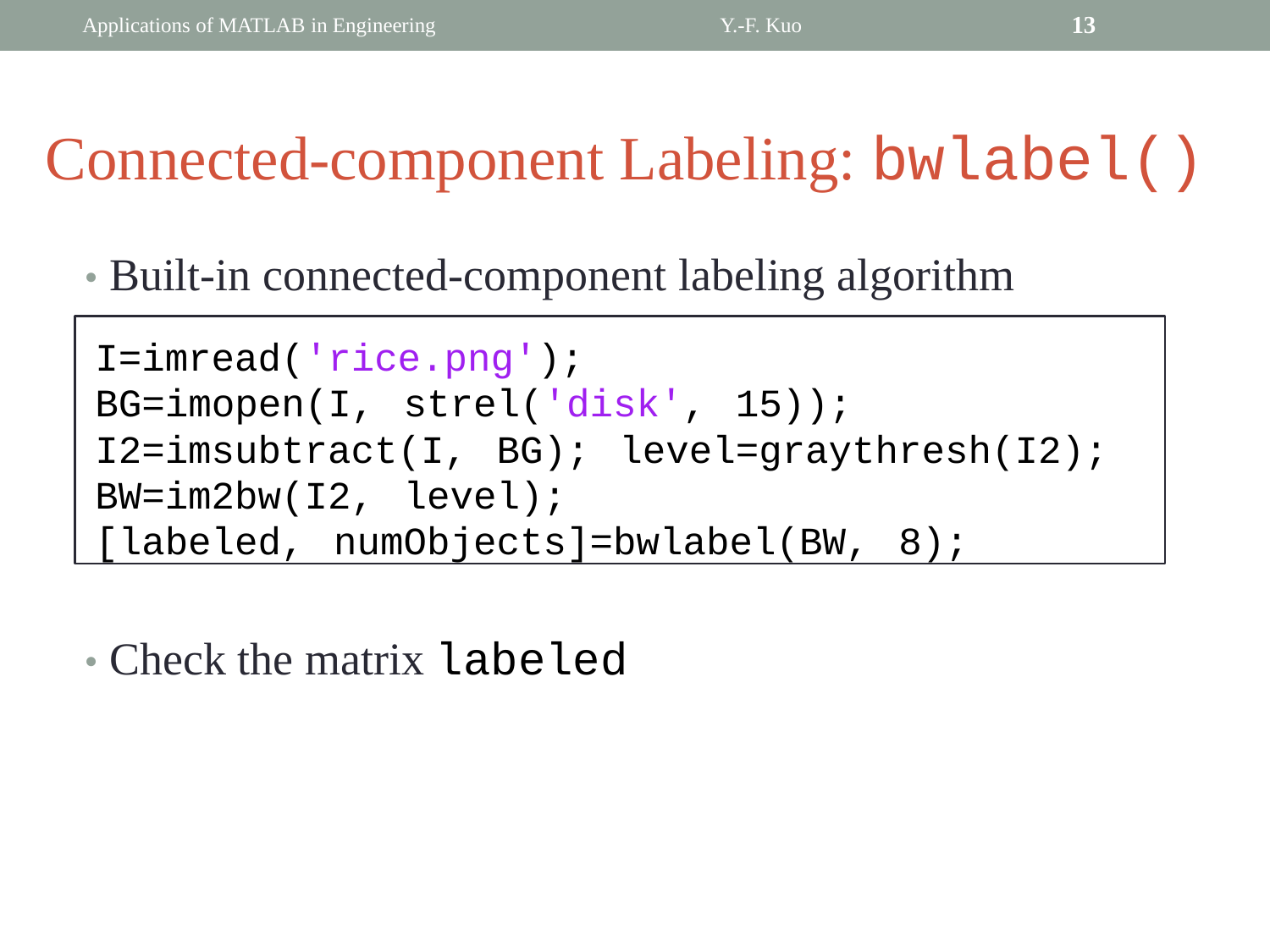

Applications of MATLAB in Engineering
Y.-F. Kuo
13

Connected-component Labeling: bwlabel()

	• Built-in connected-component labeling algorithm

		I=imread('rice.png');
		BG=imopen(I,   strel('disk',   15));
		I2=imsubtract(I,   BG);   level=graythresh(I2);
		BW=im2bw(I2,   level);
		[labeled,   numObjects]=bwlabel(BW,   8);

	• Check the matrix labeled